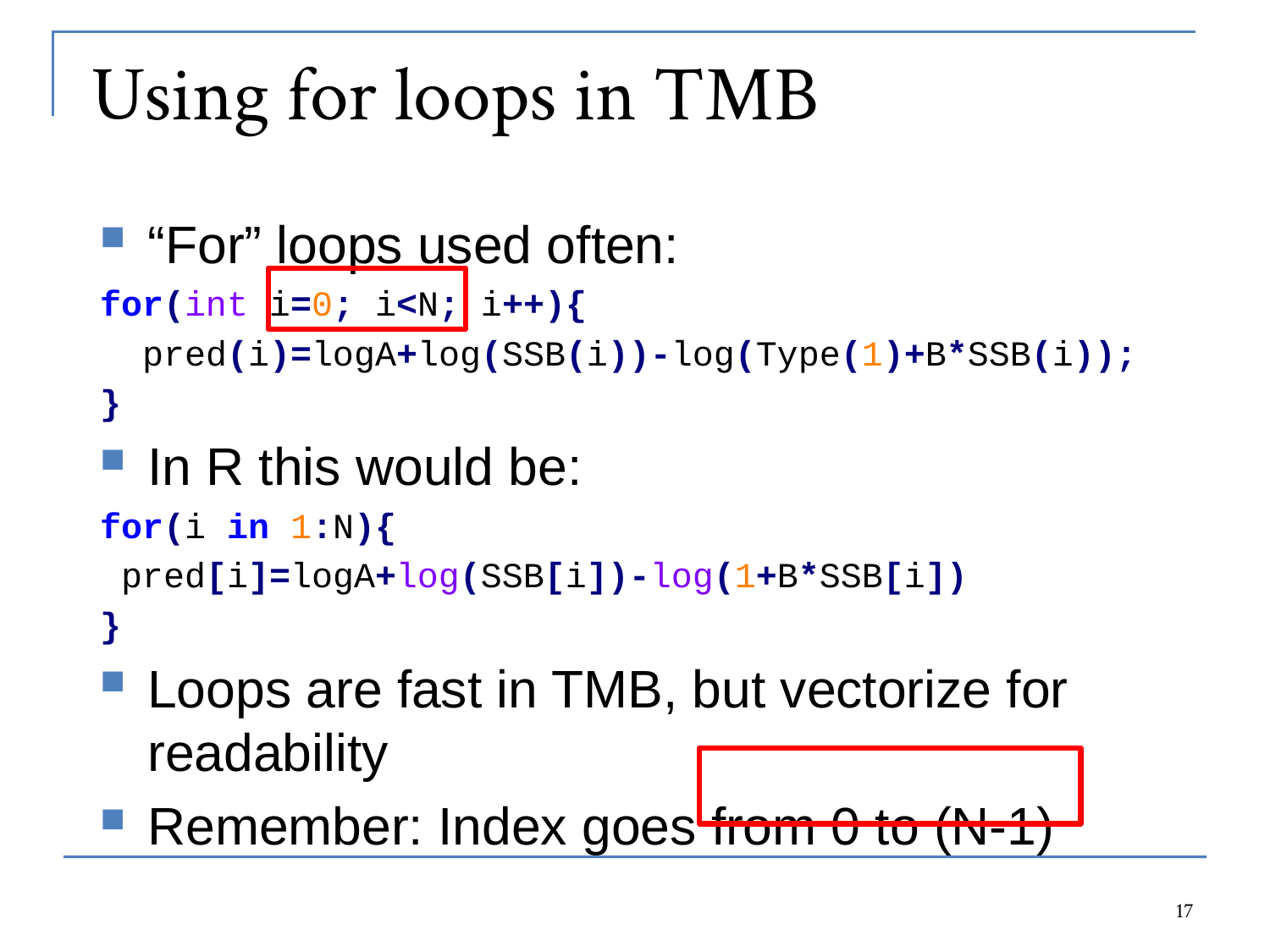

Using for loops in TMB
“For” loops used often:
for(int i=0; i<N; i++){
  pred(i)=logA+log(SSB(i))-log(Type(1)+B*SSB(i));
}
In R this would be:
for(i in 1:N){
 pred[i]=logA+log(SSB[i])-log(1+B*SSB[i])
}
Loops are fast in TMB, but vectorize for readability
Remember: Index goes from 0 to (N-1)

17